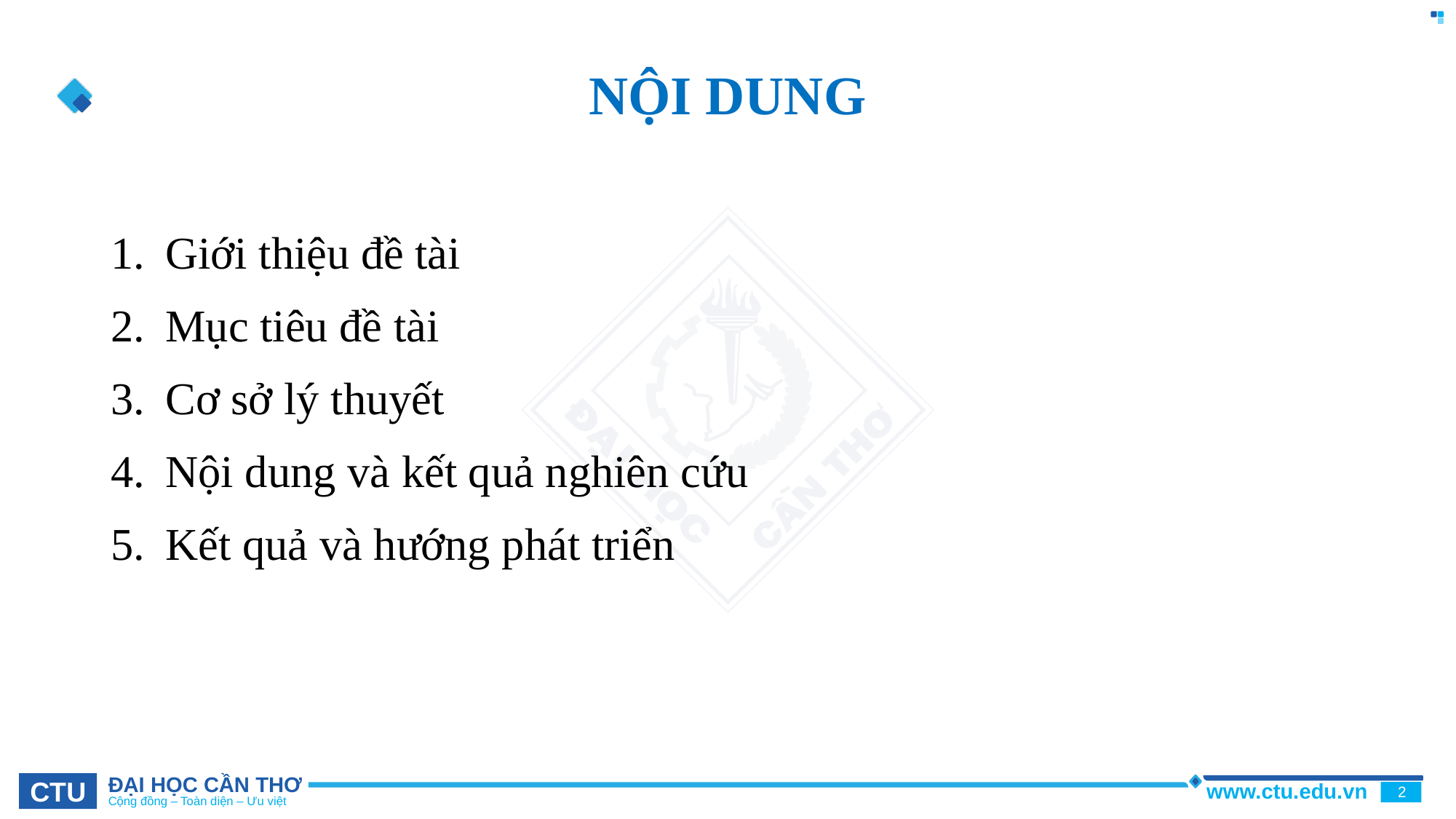

# NỘI DUNG
Giới thiệu đề tài
Mục tiêu đề tài
Cơ sở lý thuyết
Nội dung và kết quả nghiên cứu
Kết quả và hướng phát triển